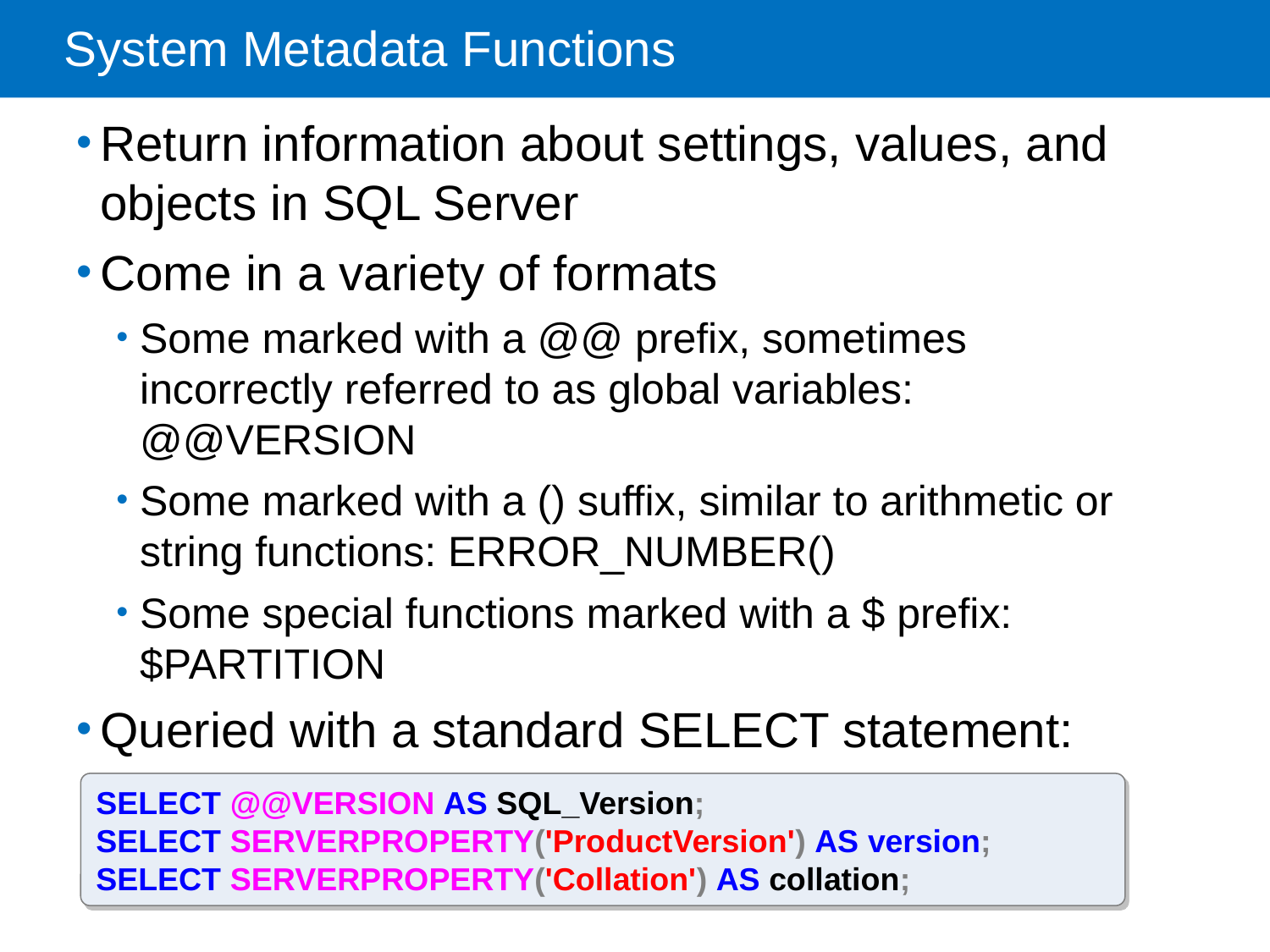

# System Metadata Functions
Return information about settings, values, and objects in SQL Server
Come in a variety of formats
Some marked with a @@ prefix, sometimes incorrectly referred to as global variables: @@VERSION
Some marked with a () suffix, similar to arithmetic or string functions: ERROR_NUMBER()
Some special functions marked with a $ prefix: $PARTITION
Queried with a standard SELECT statement:
SELECT @@VERSION AS SQL_Version;
SELECT SERVERPROPERTY('ProductVersion') AS version;
SELECT SERVERPROPERTY('Collation') AS collation;